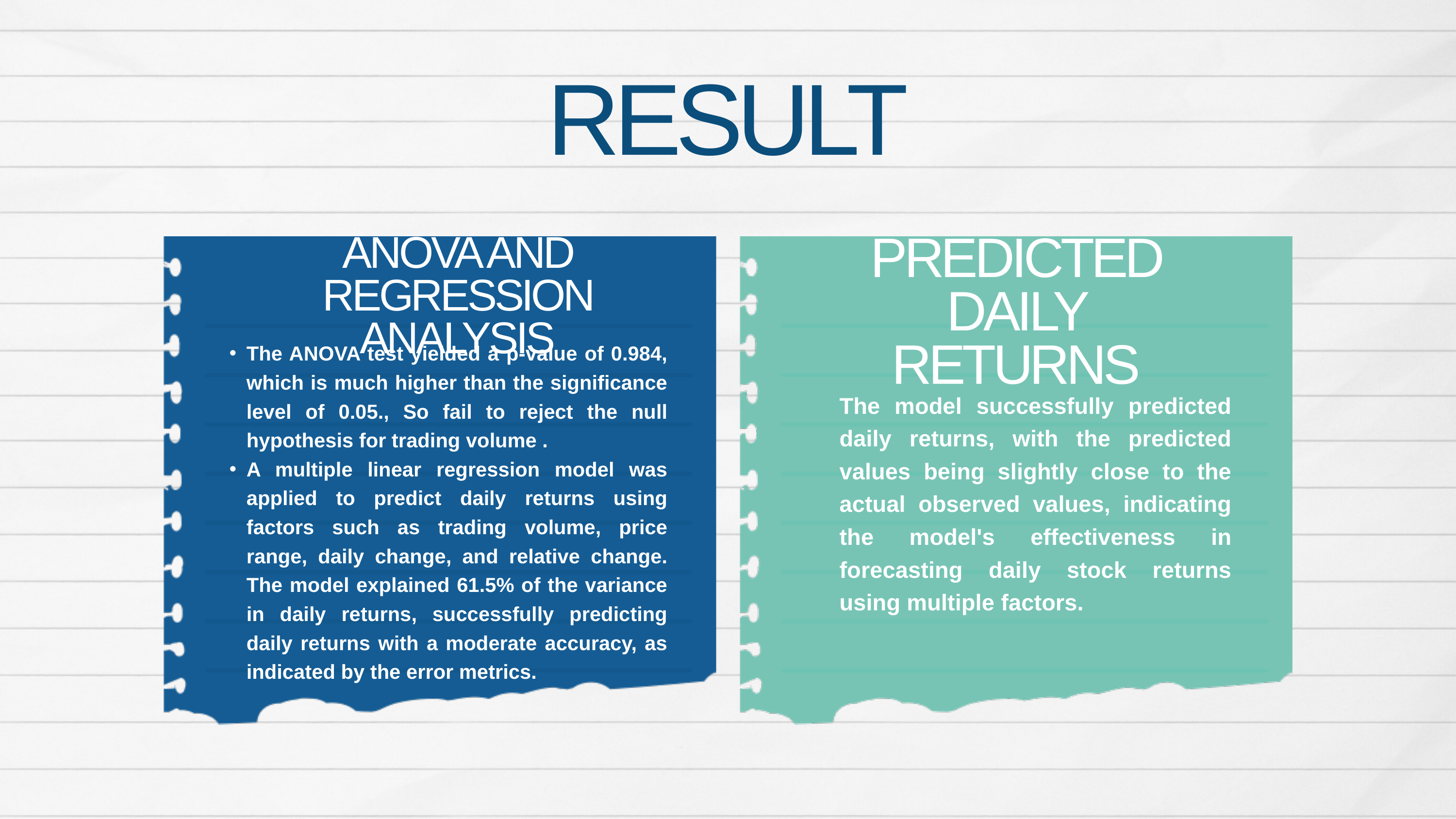

RESULT
ANOVA AND REGRESSION ANALYSIS
PREDICTED DAILY RETURNS

The ANOVA test yielded a p-value of 0.984, which is much higher than the significance level of 0.05., So fail to reject the null hypothesis for trading volume .
A multiple linear regression model was applied to predict daily returns using factors such as trading volume, price range, daily change, and relative change. The model explained 61.5% of the variance in daily returns, successfully predicting daily returns with a moderate accuracy, as indicated by the error metrics.

The model successfully predicted daily returns, with the predicted values being slightly close to the actual observed values, indicating the model's effectiveness in forecasting daily stock returns using multiple factors.